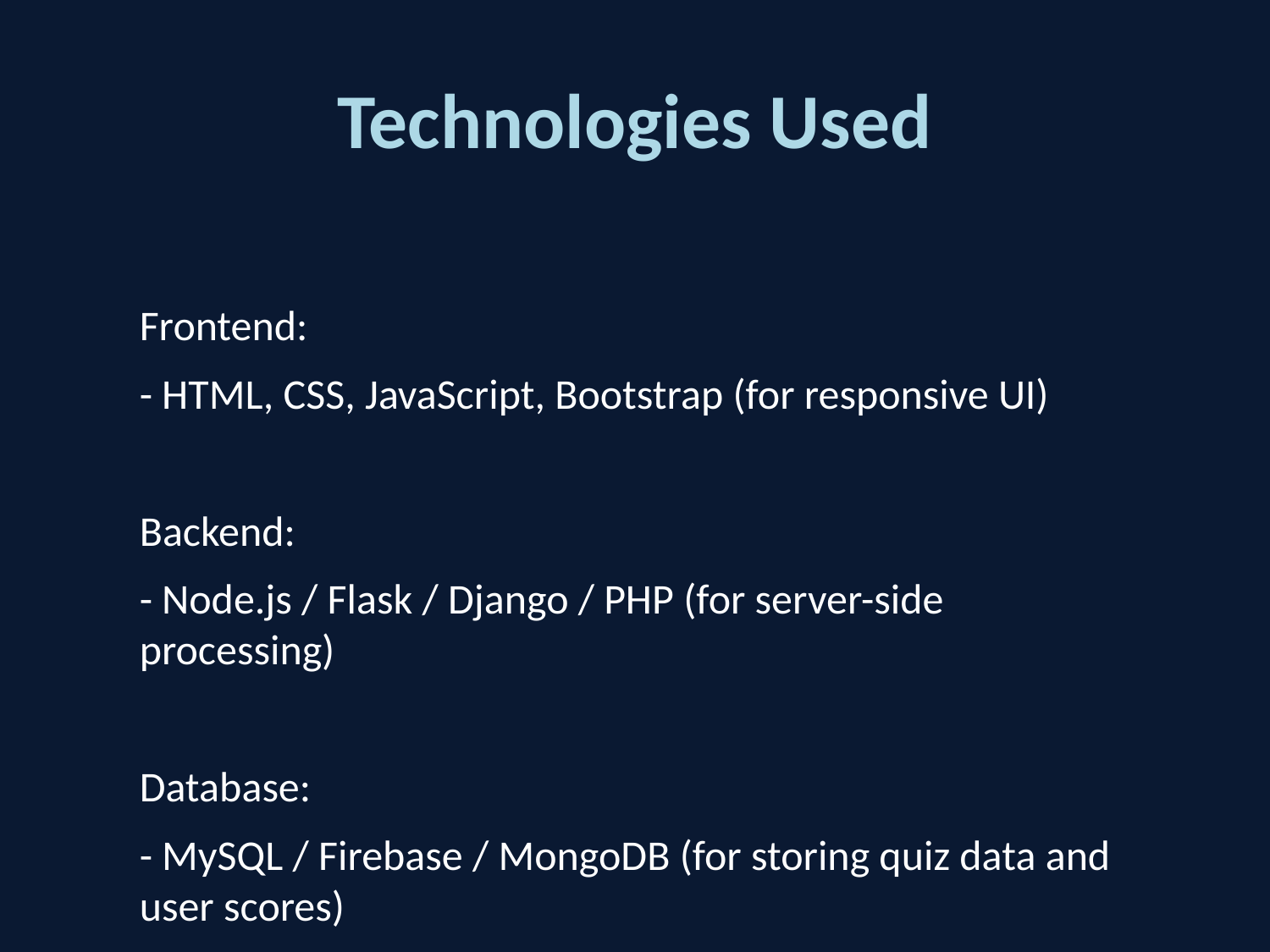

# Technologies Used

Frontend:
- HTML, CSS, JavaScript, Bootstrap (for responsive UI)

Backend:
- Node.js / Flask / Django / PHP (for server-side processing)

Database:
- MySQL / Firebase / MongoDB (for storing quiz data and user scores)